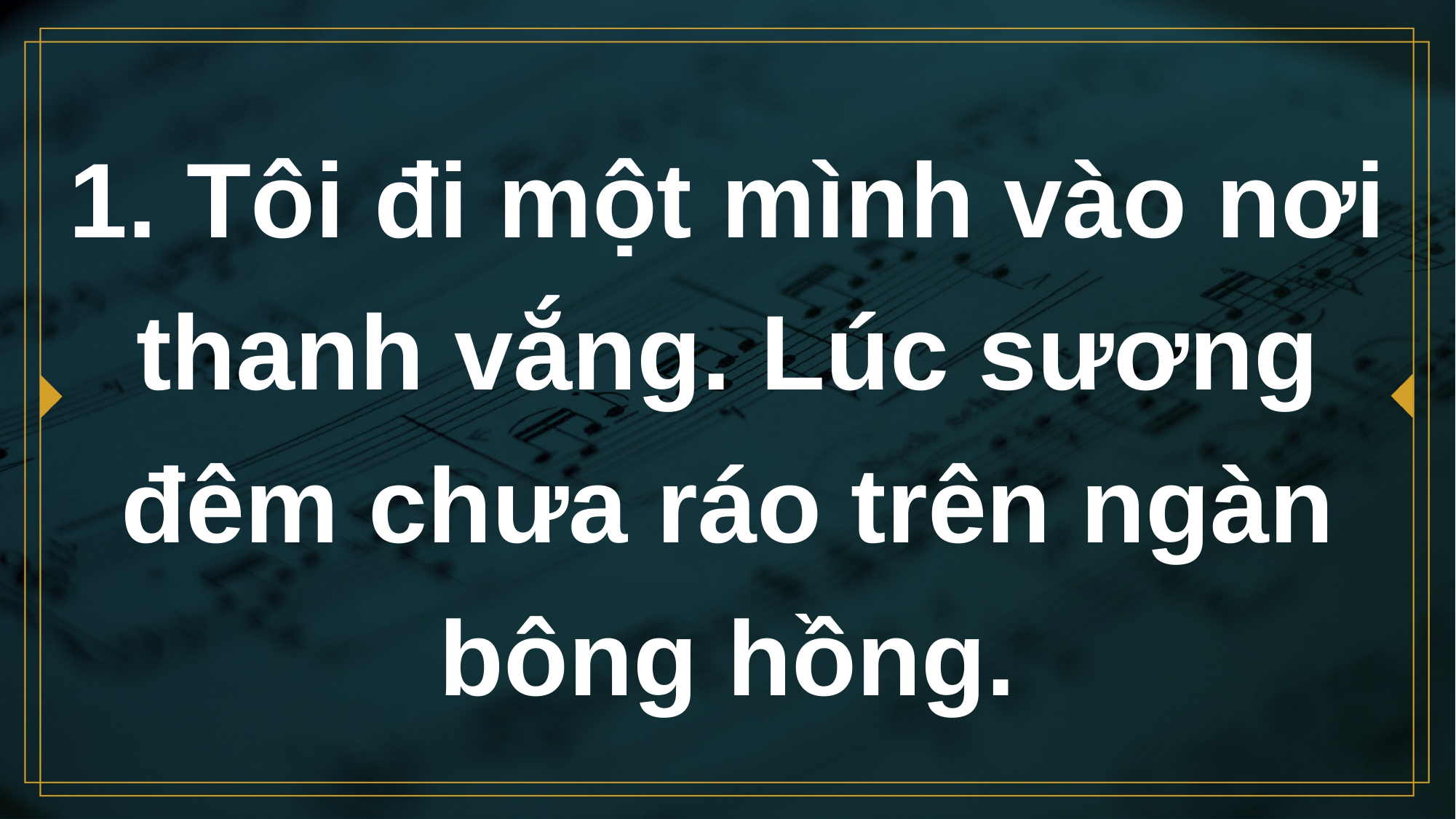

# 1. Tôi đi một mình vào nơi thanh vắng. Lúc sương đêm chưa ráo trên ngàn bông hồng.